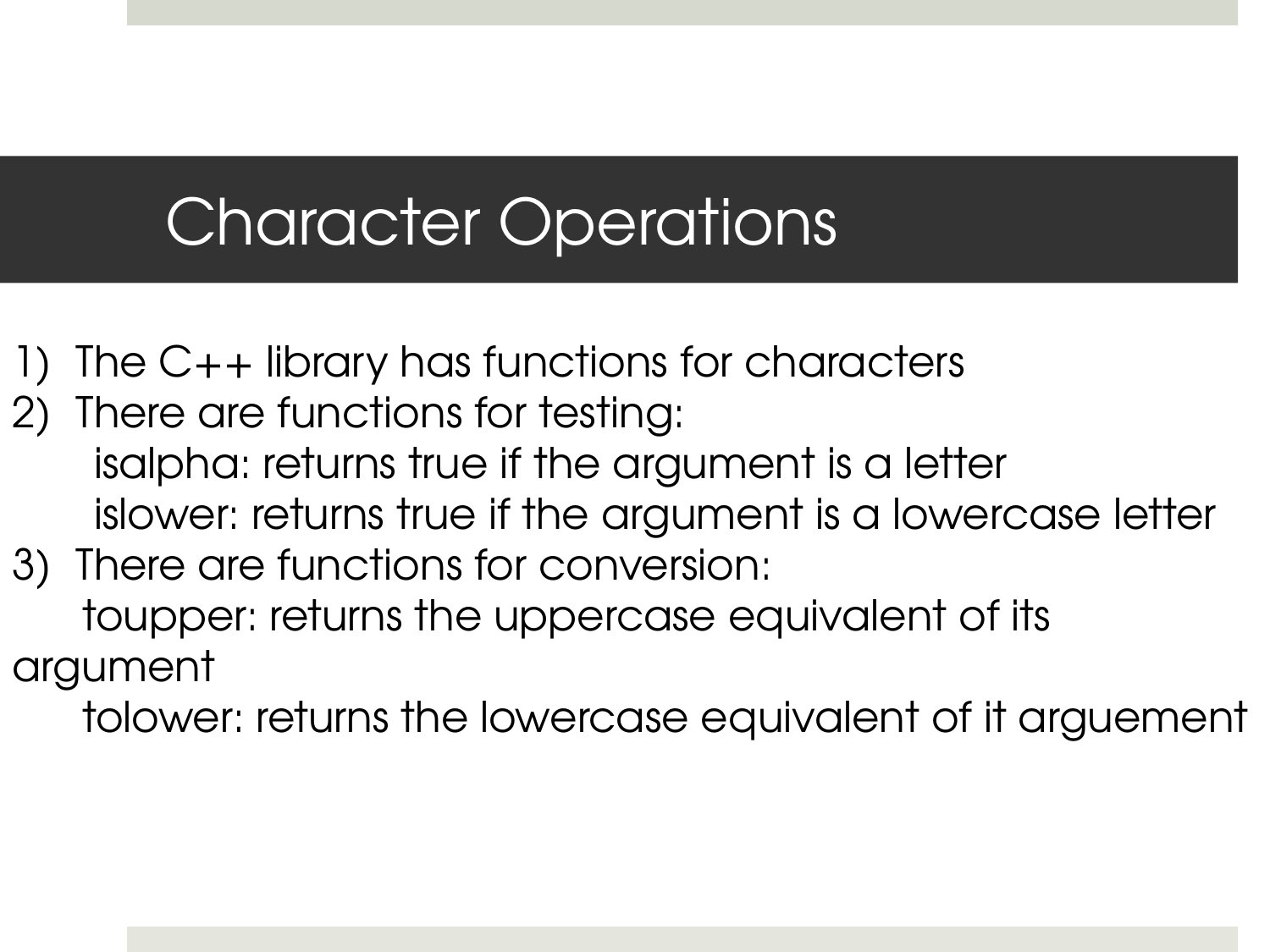

# Character Operations
The C++ library has functions for characters
There are functions for testing:
       isalpha: returns true if the argument is a letter
       islower: returns true if the argument is a lowercase letter
There are functions for conversion:
      toupper: returns the uppercase equivalent of its argument
      tolower: returns the lowercase equivalent of it arguement